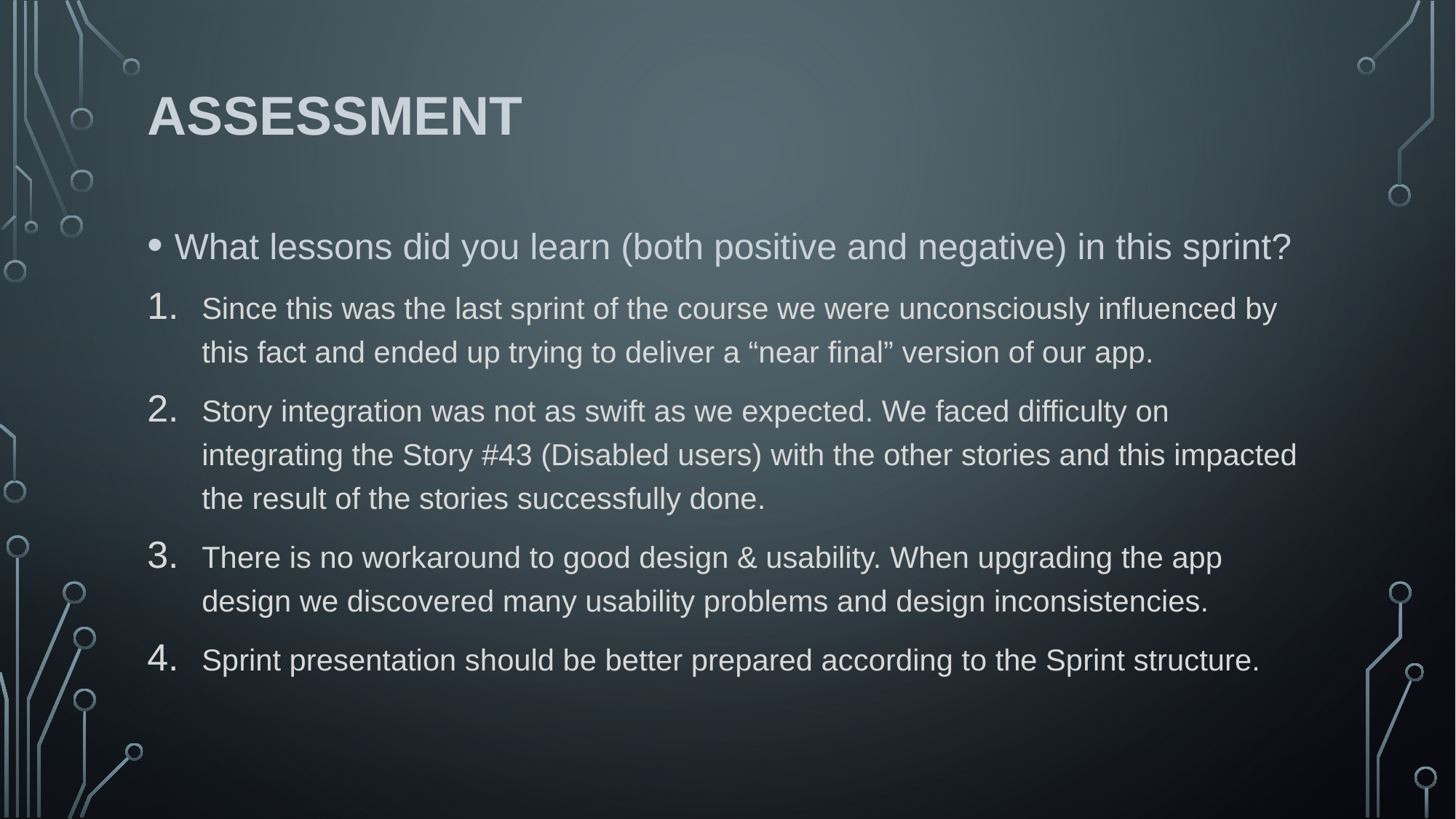

# Assessment
What lessons did you learn (both positive and negative) in this sprint?
Since this was the last sprint of the course we were unconsciously influenced by this fact and ended up trying to deliver a “near final” version of our app.
Story integration was not as swift as we expected. We faced difficulty on integrating the Story #43 (Disabled users) with the other stories and this impacted the result of the stories successfully done.
There is no workaround to good design & usability. When upgrading the app design we discovered many usability problems and design inconsistencies.
Sprint presentation should be better prepared according to the Sprint structure.